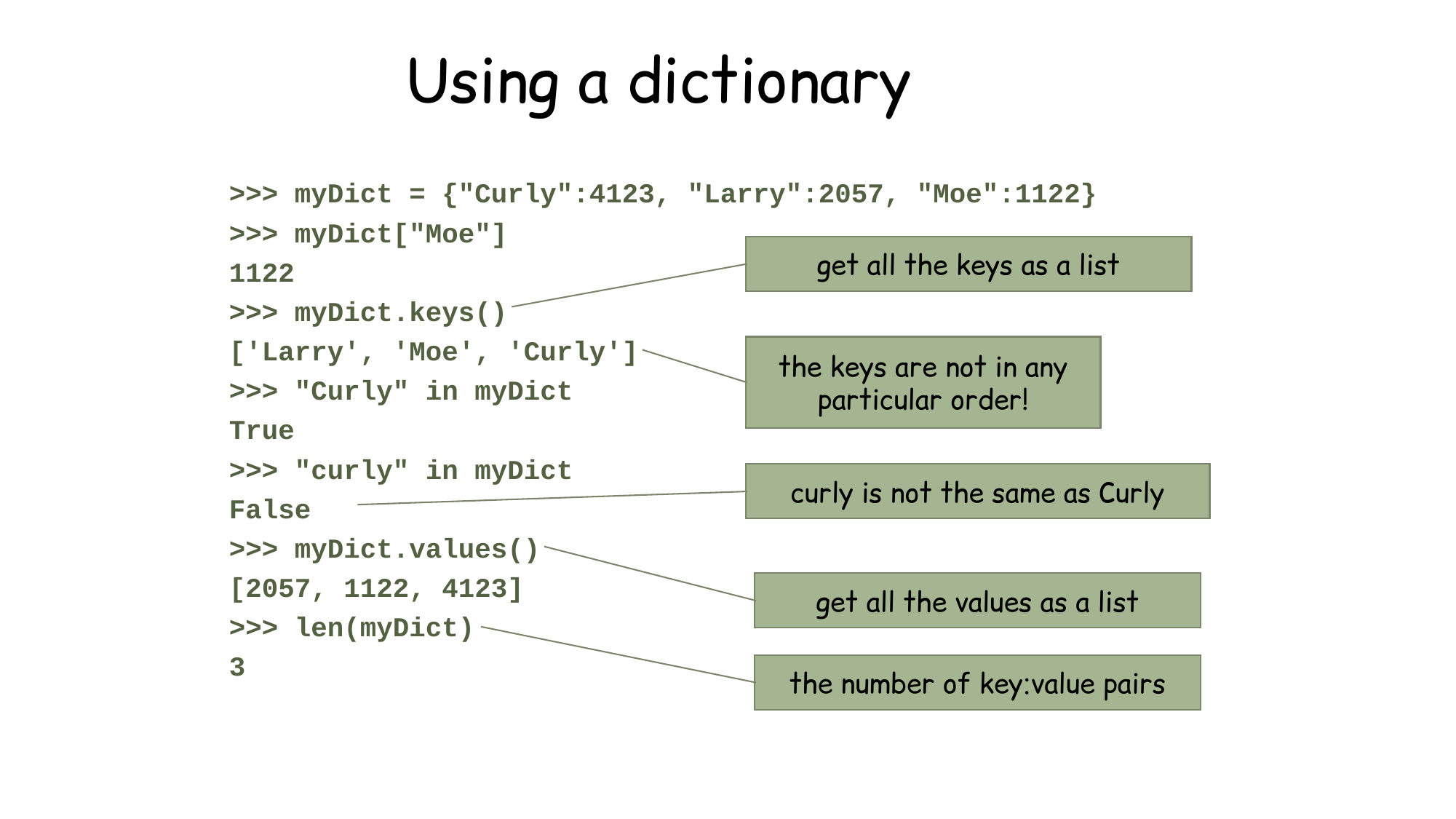

Using a dictionary
>>> myDict = {"Curly":4123, "Larry":2057, "Moe":1122}
>>> myDict["Moe"]
1122
>>> myDict.keys()
['Larry', 'Moe', 'Curly']
>>> "Curly" in myDict
True
>>> "curly" in myDict
False
>>> myDict.values()
[2057, 1122, 4123]
>>> len(myDict)
3

get all the keys as a list
the keys are not in any particular order!
curly is not the same as Curly
get all the values as a list
the number of key:value pairs